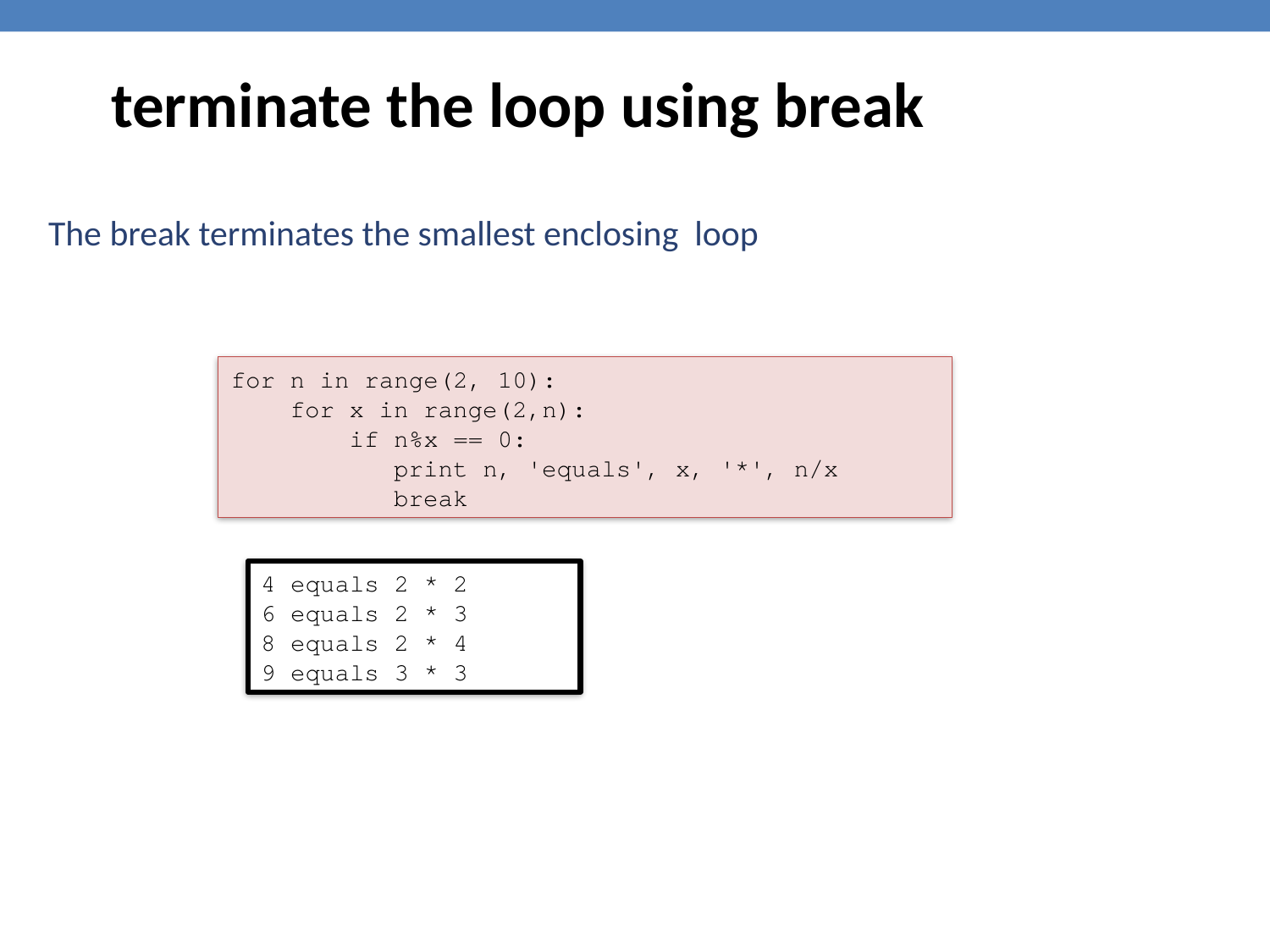

terminate the loop using break
The break terminates the smallest enclosing  loop
for n in range(2, 10):
    for x in range(2,n):
        if n%x == 0:
           print n, 'equals', x, '*', n/x
           break
4 equals 2 * 2
6 equals 2 * 3
8 equals 2 * 4
9 equals 3 * 3